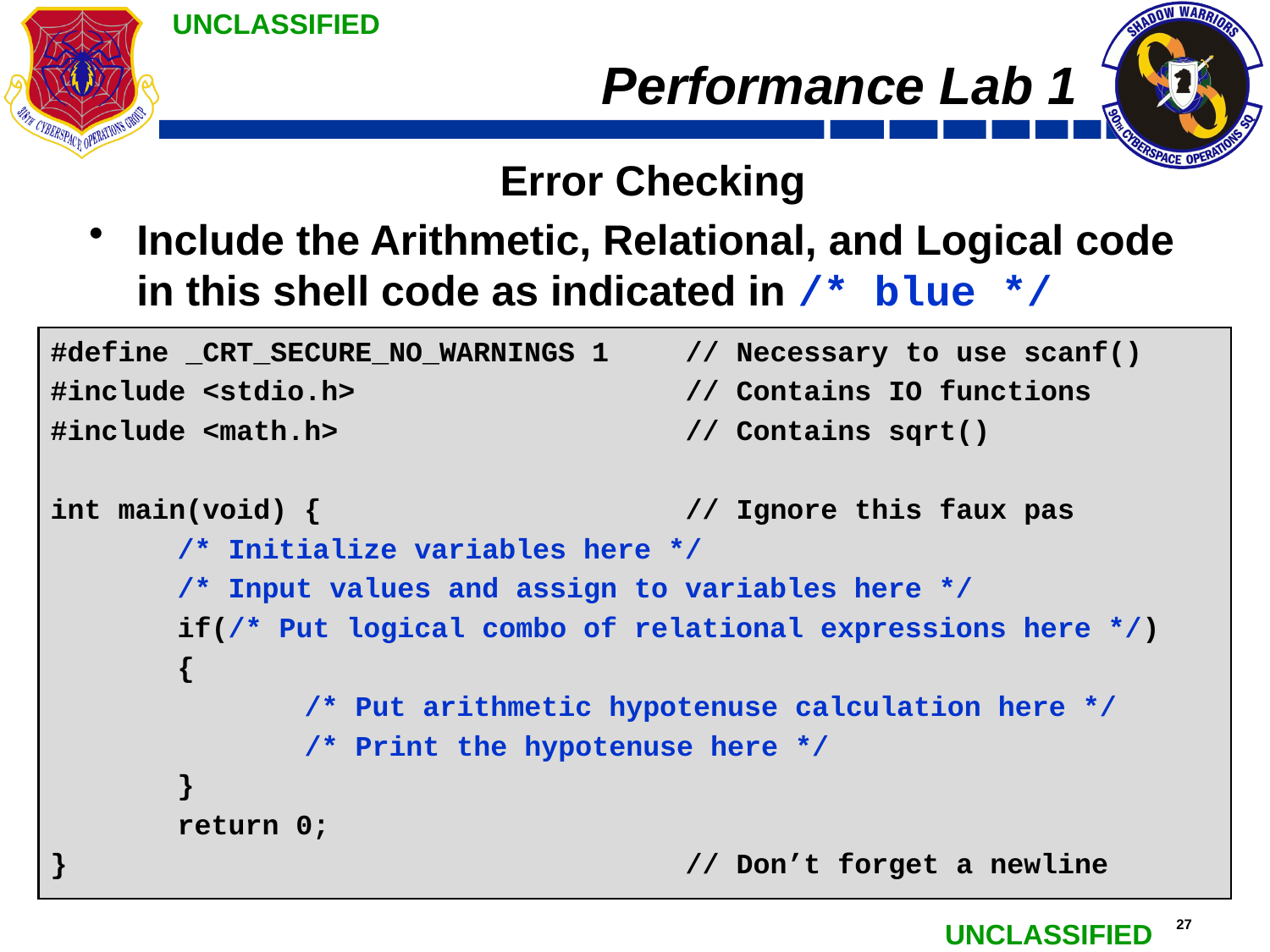

# Performance Lab 1
Error Checking
Include the Arithmetic, Relational, and Logical code in this shell code as indicated in /* blue */

#define _CRT_SECURE_NO_WARNINGS 1	// Necessary to use scanf()
#include <stdio.h>			// Contains IO functions
#include <math.h>			// Contains sqrt()

int main(void) {			// Ignore this faux pas
	/* Initialize variables here */
	/* Input values and assign to variables here */
	if(/* Put logical combo of relational expressions here */)
	{
		/* Put arithmetic hypotenuse calculation here */
		/* Print the hypotenuse here */
	}
	return 0;
}					// Don’t forget a newline